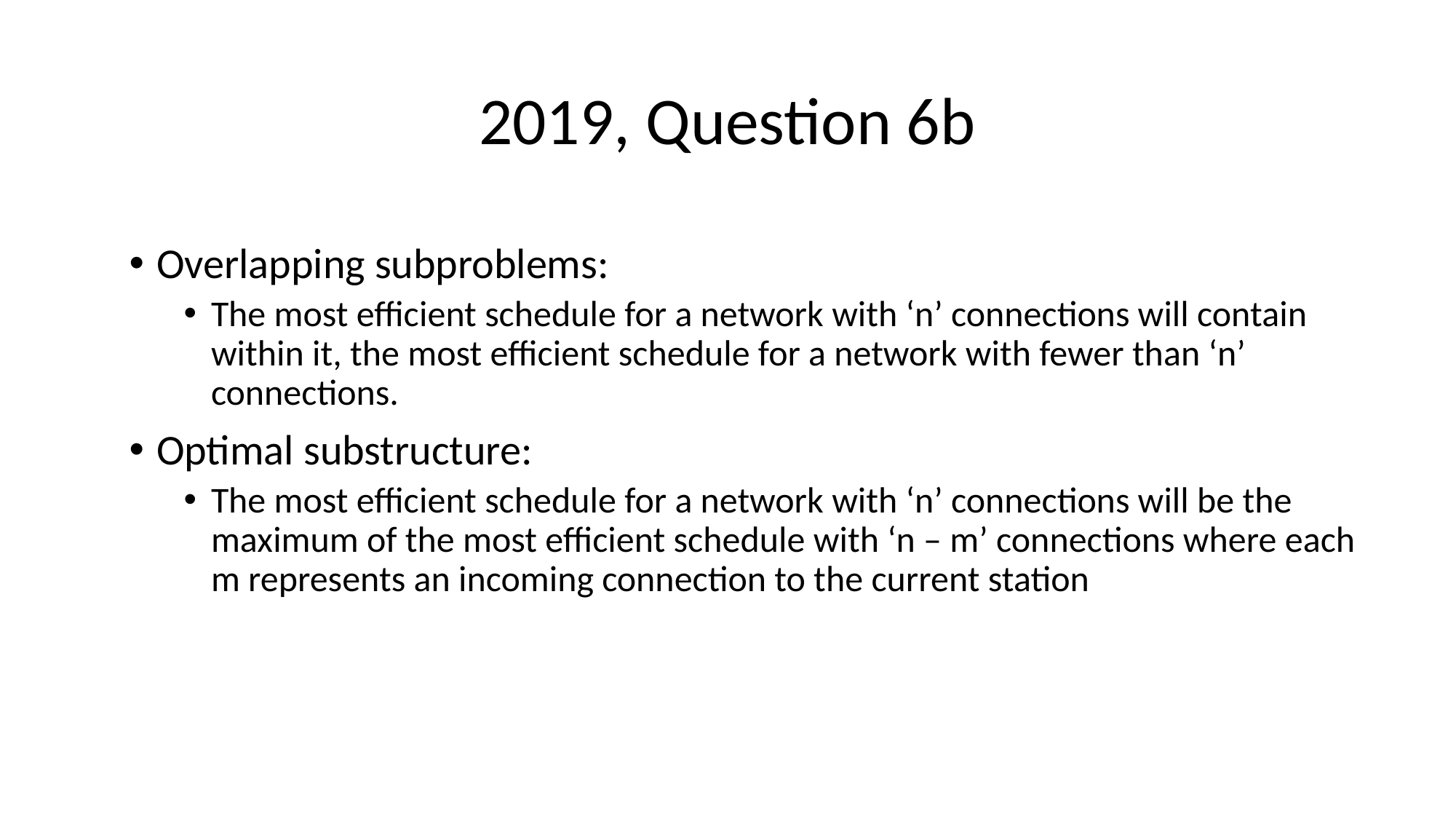

# 2019, Question 6b

Overlapping subproblems:
The most efficient schedule for a network with ‘n’ connections will contain within it, the most efficient schedule for a network with fewer than ‘n’ connections.
Optimal substructure:
The most efficient schedule for a network with ‘n’ connections will be the maximum of the most efficient schedule with ‘n – m’ connections where each m represents an incoming connection to the current station